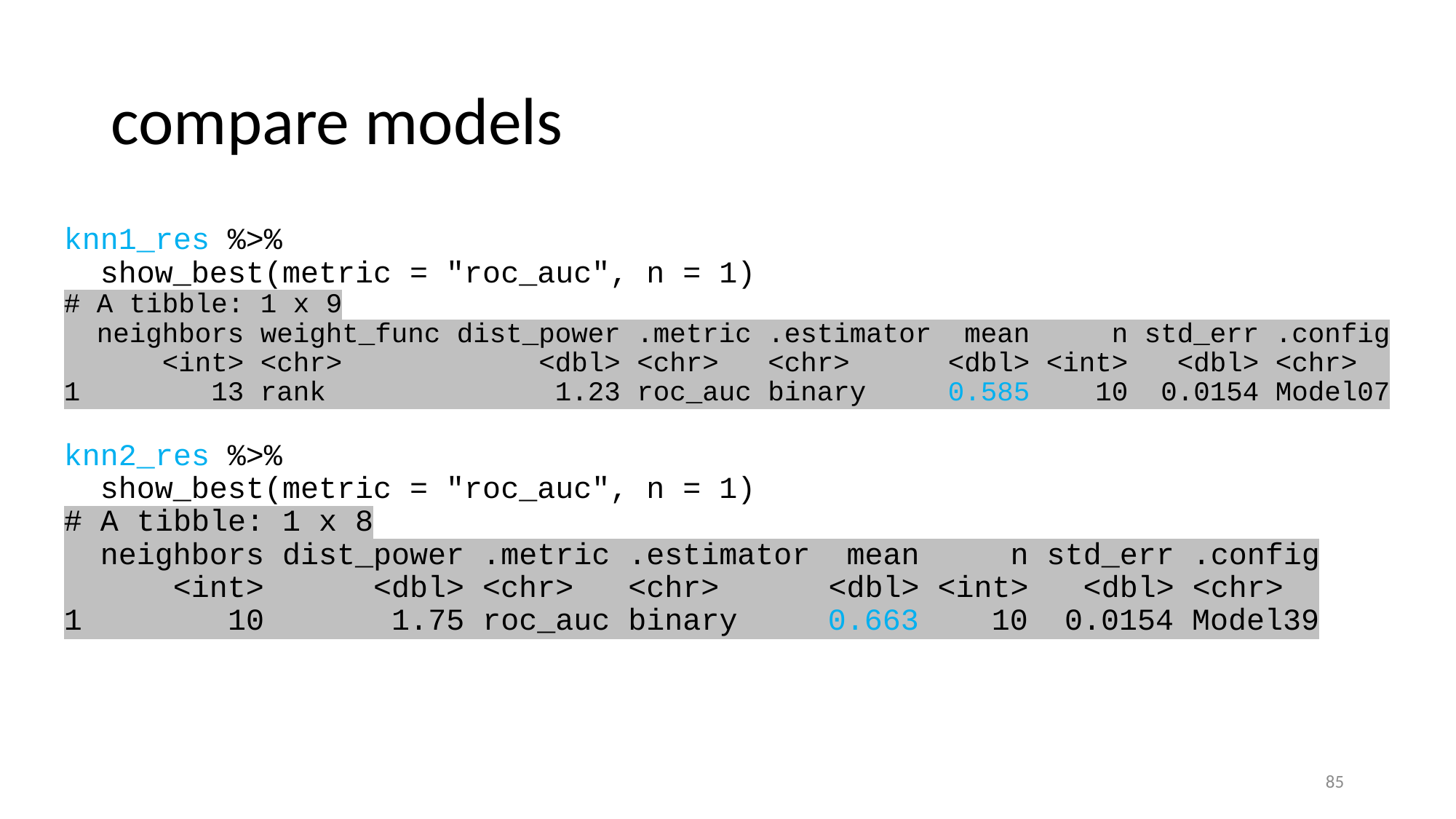

# compare models
knn1_res %>%
  show_best(metric = "roc_auc", n = 1)
# A tibble: 1 x 9
  neighbors weight_func dist_power .metric .estimator  mean     n std_err .config
      <int> <chr>            <dbl> <chr>   <chr>      <dbl> <int>   <dbl> <chr>
1        13 rank              1.23 roc_auc binary     0.585    10  0.0154 Model07

knn2_res %>%
  show_best(metric = "roc_auc", n = 1)
# A tibble: 1 x 8
  neighbors dist_power .metric .estimator  mean     n std_err .config
      <int>      <dbl> <chr>   <chr>      <dbl> <int>   <dbl> <chr>
1        10       1.75 roc_auc binary     0.663    10  0.0154 Model39
85